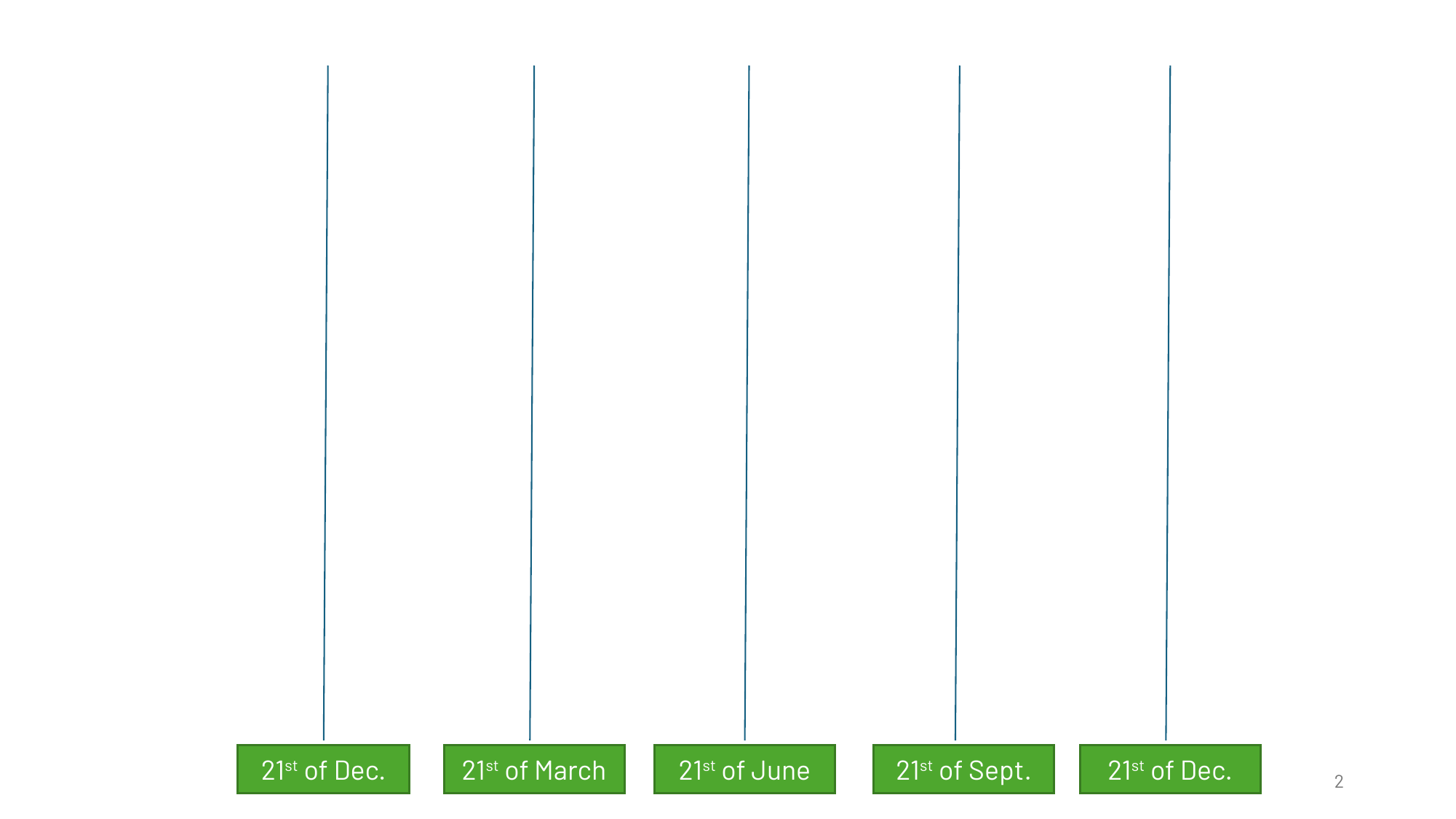

21st of Dec.
21st of Sept.
21st of March
21st of June
21st of Dec.
2